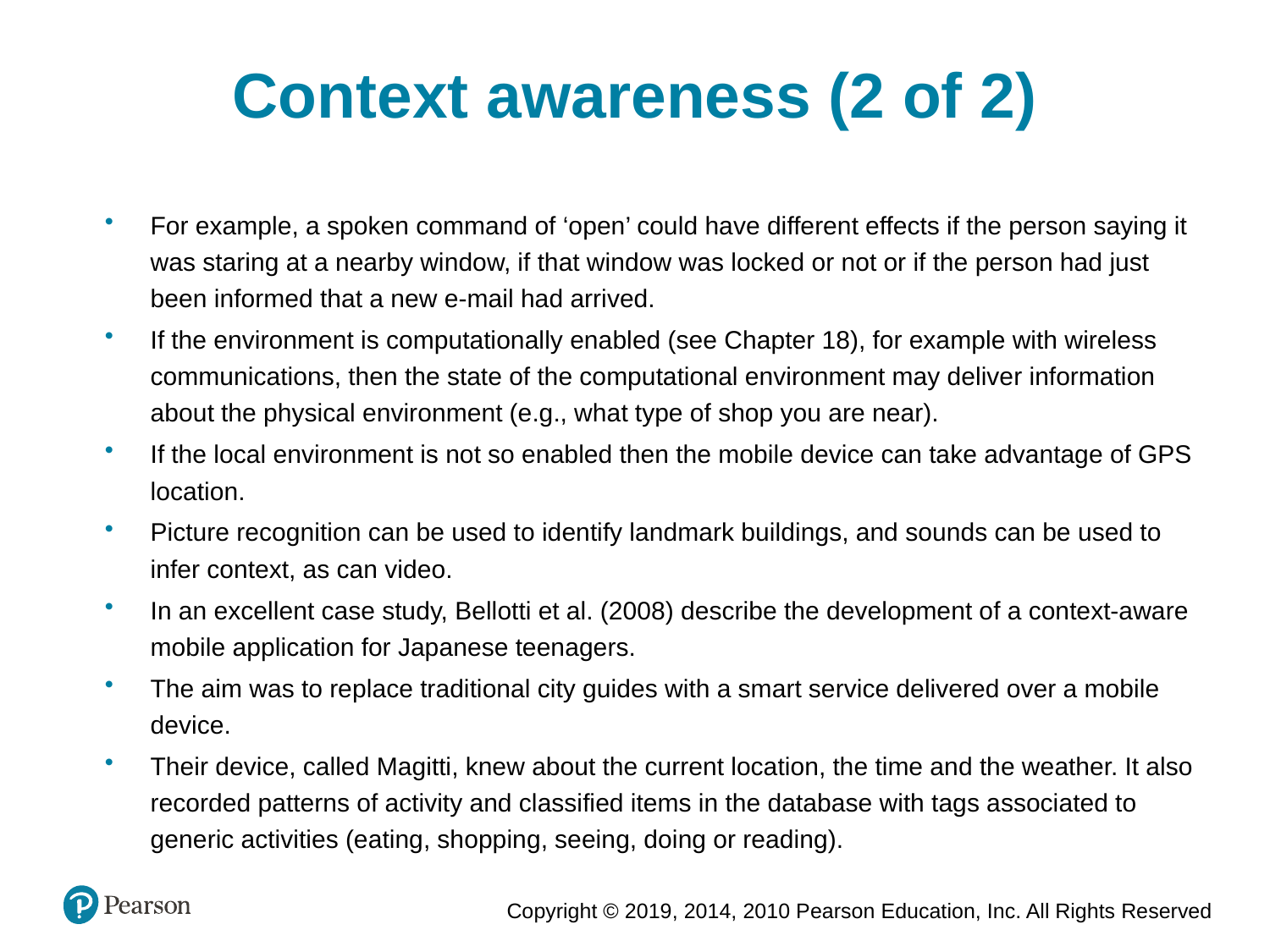

Context awareness (2 of 2)
For example, a spoken command of ‘open’ could have different effects if the person saying it was staring at a nearby window, if that window was locked or not or if the person had just been informed that a new e-mail had arrived.
If the environment is computationally enabled (see Chapter 18), for example with wireless communications, then the state of the computational environment may deliver information about the physical environment (e.g., what type of shop you are near).
If the local environment is not so enabled then the mobile device can take advantage of GPS location.
Picture recognition can be used to identify landmark buildings, and sounds can be used to infer context, as can video.
In an excellent case study, Bellotti et al. (2008) describe the development of a context-aware mobile application for Japanese teenagers.
The aim was to replace traditional city guides with a smart service delivered over a mobile device.
Their device, called Magitti, knew about the current location, the time and the weather. It also recorded patterns of activity and classified items in the database with tags associated to generic activities (eating, shopping, seeing, doing or reading).